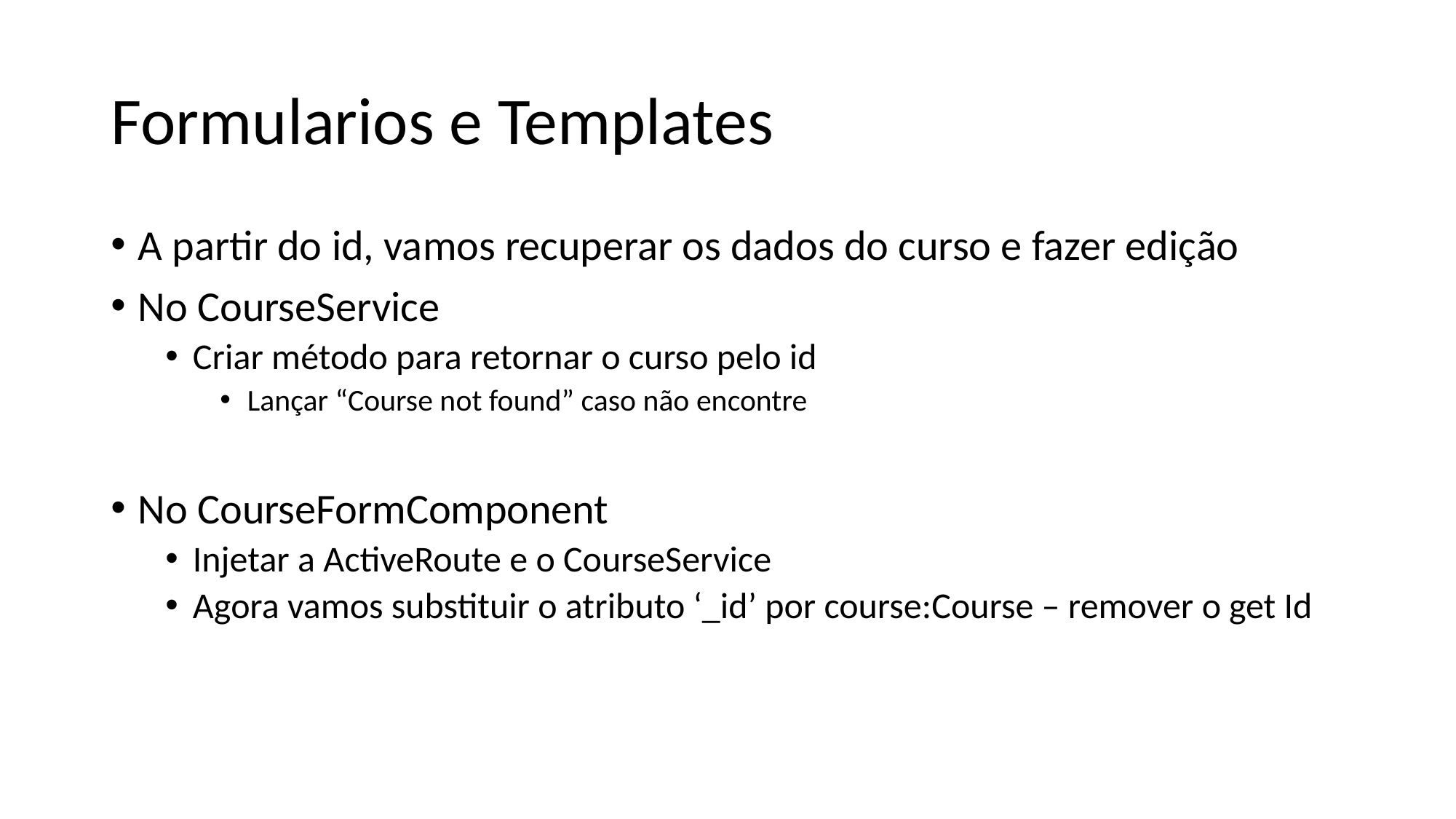

# Formularios e Templates
A partir do id, vamos recuperar os dados do curso e fazer edição
No CourseService
Criar método para retornar o curso pelo id
Lançar “Course not found” caso não encontre

No CourseFormComponent
Injetar a ActiveRoute e o CourseService
Agora vamos substituir o atributo ‘_id’ por course:Course – remover o get Id